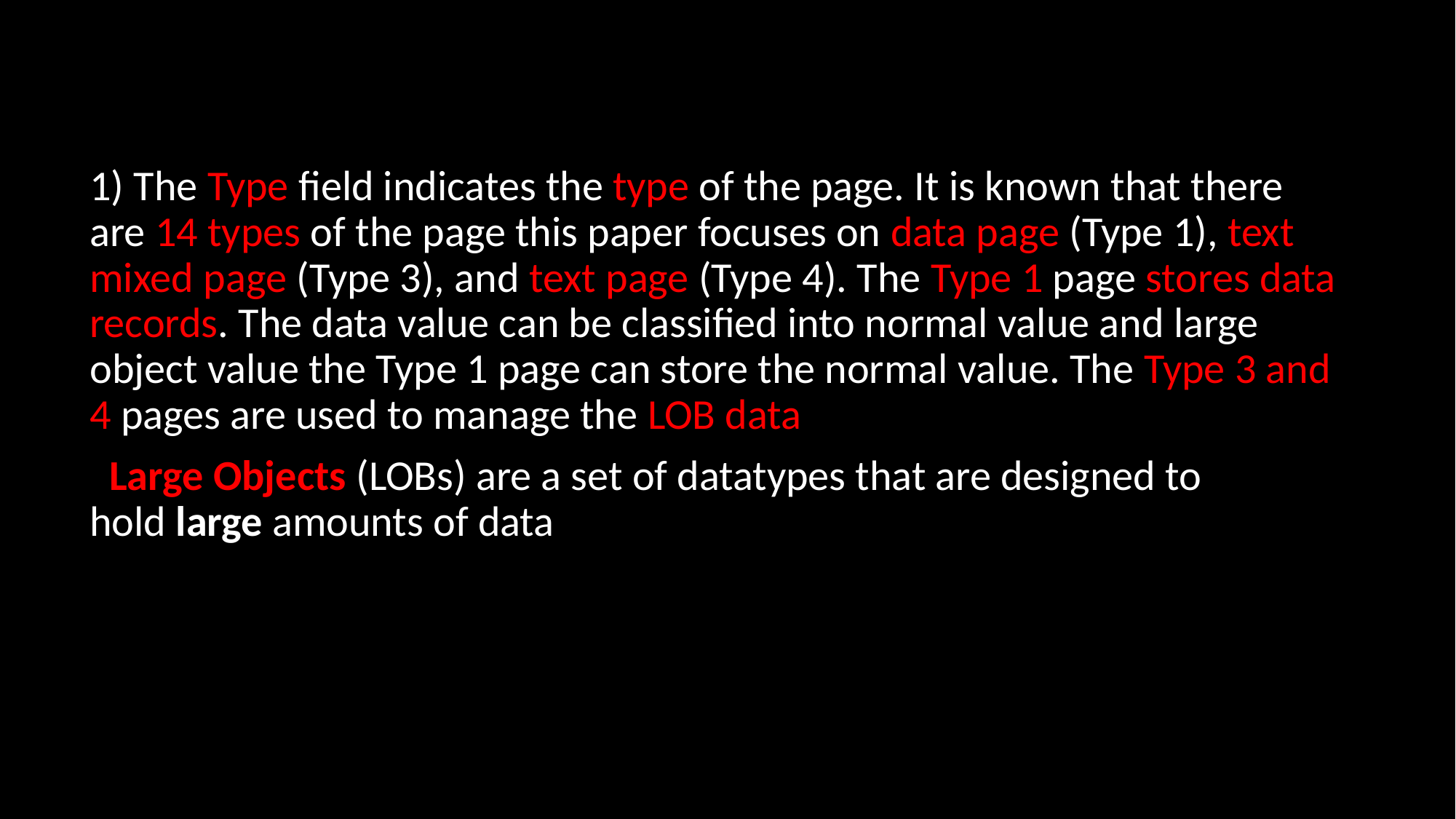

1) The Type field indicates the type of the page. It is known that there are 14 types of the page this paper focuses on data page (Type 1), text mixed page (Type 3), and text page (Type 4). The Type 1 page stores data records. The data value can be classified into normal value and large object value the Type 1 page can store the normal value. The Type 3 and 4 pages are used to manage the LOB data
  Large Objects (LOBs) are a set of datatypes that are designed to             hold large amounts of data